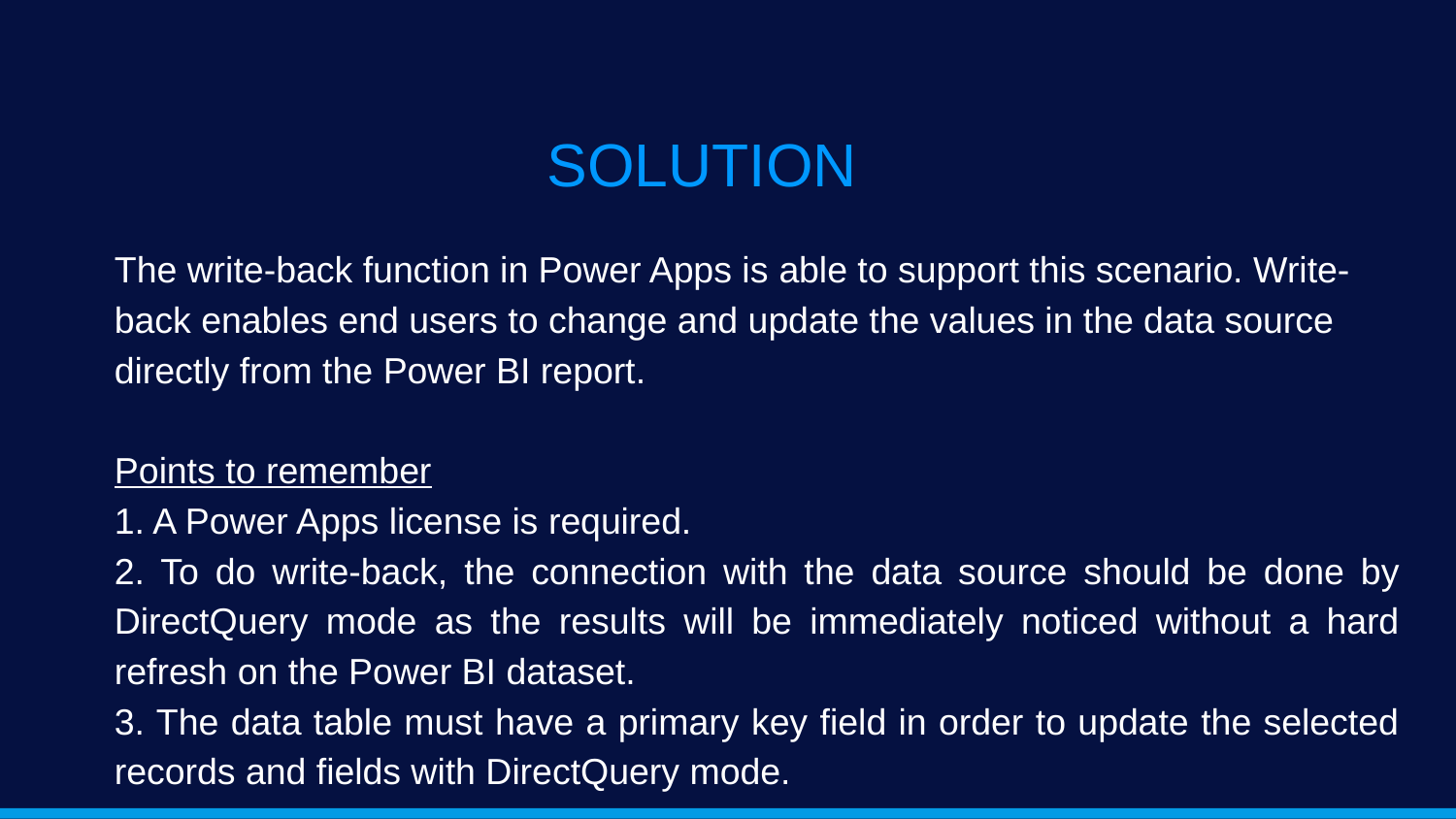

# SOLUTION
The write-back function in Power Apps is able to support this scenario. Write-back enables end users to change and update the values in the data source directly from the Power BI report.

Points to remember
1. A Power Apps license is required.
2. To do write-back, the connection with the data source should be done by DirectQuery mode as the results will be immediately noticed without a hard refresh on the Power BI dataset.
3. The data table must have a primary key field in order to update the selected records and fields with DirectQuery mode.